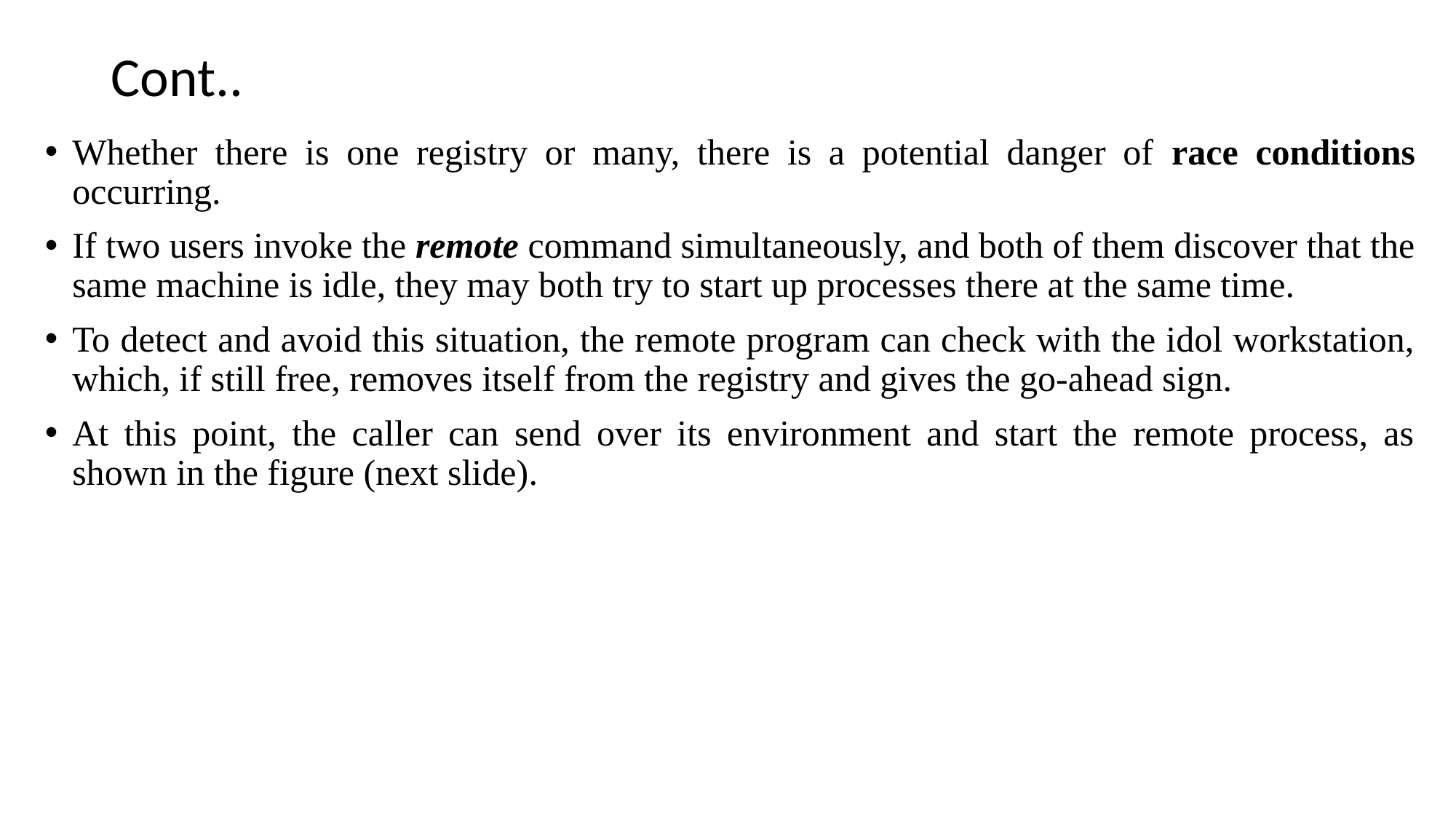

# Cont..
Whether there is one registry or many, there is a potential danger of race conditions occurring.
If two users invoke the remote command simultaneously, and both of them discover that the same machine is idle, they may both try to start up processes there at the same time.
To detect and avoid this situation, the remote program can check with the idol workstation, which, if still free, removes itself from the registry and gives the go-ahead sign.
At this point, the caller can send over its environment and start the remote process, as shown in the figure (next slide).